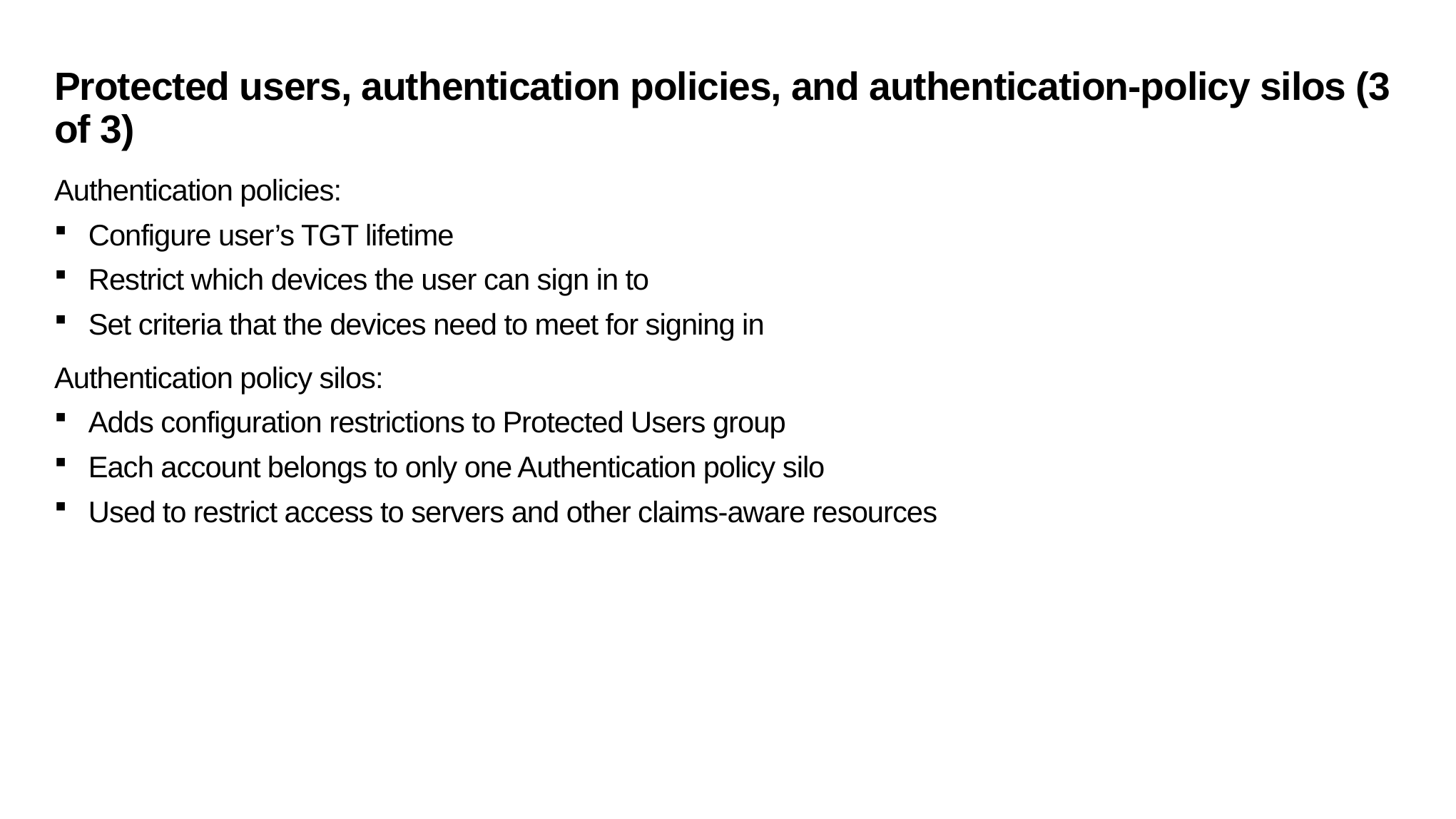

# Protected users, authentication policies, and authentication-policy silos (3 of 3)
Authentication policies:
Configure user’s TGT lifetime
Restrict which devices the user can sign in to
Set criteria that the devices need to meet for signing in
Authentication policy silos:
Adds configuration restrictions to Protected Users group
Each account belongs to only one Authentication policy silo
Used to restrict access to servers and other claims-aware resources